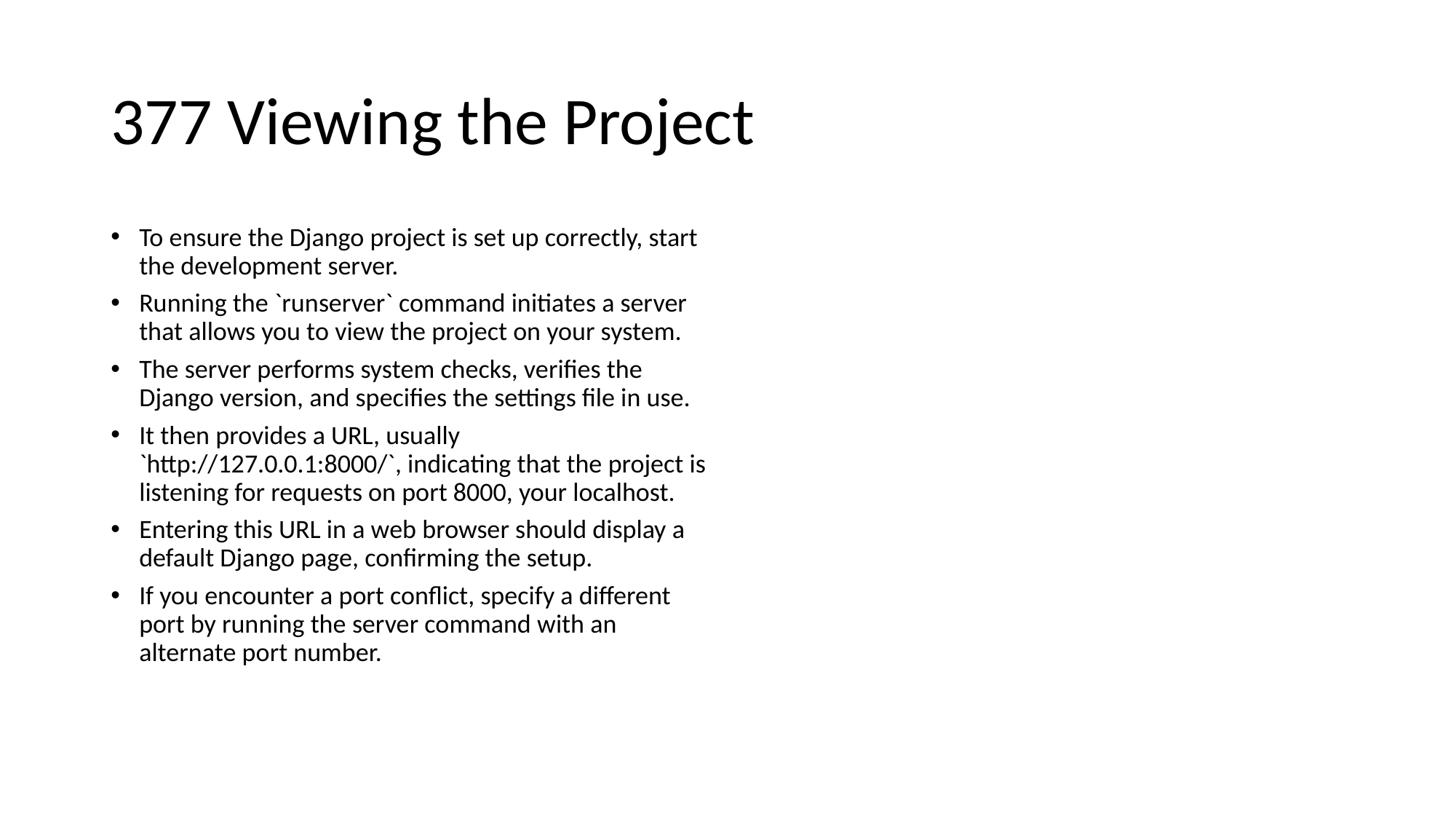

# 377 Viewing the Project
To ensure the Django project is set up correctly, start the development server.
Running the `runserver` command initiates a server that allows you to view the project on your system.
The server performs system checks, verifies the Django version, and specifies the settings file in use.
It then provides a URL, usually `http://127.0.0.1:8000/`, indicating that the project is listening for requests on port 8000, your localhost.
Entering this URL in a web browser should display a default Django page, confirming the setup.
If you encounter a port conflict, specify a different port by running the server command with an alternate port number.